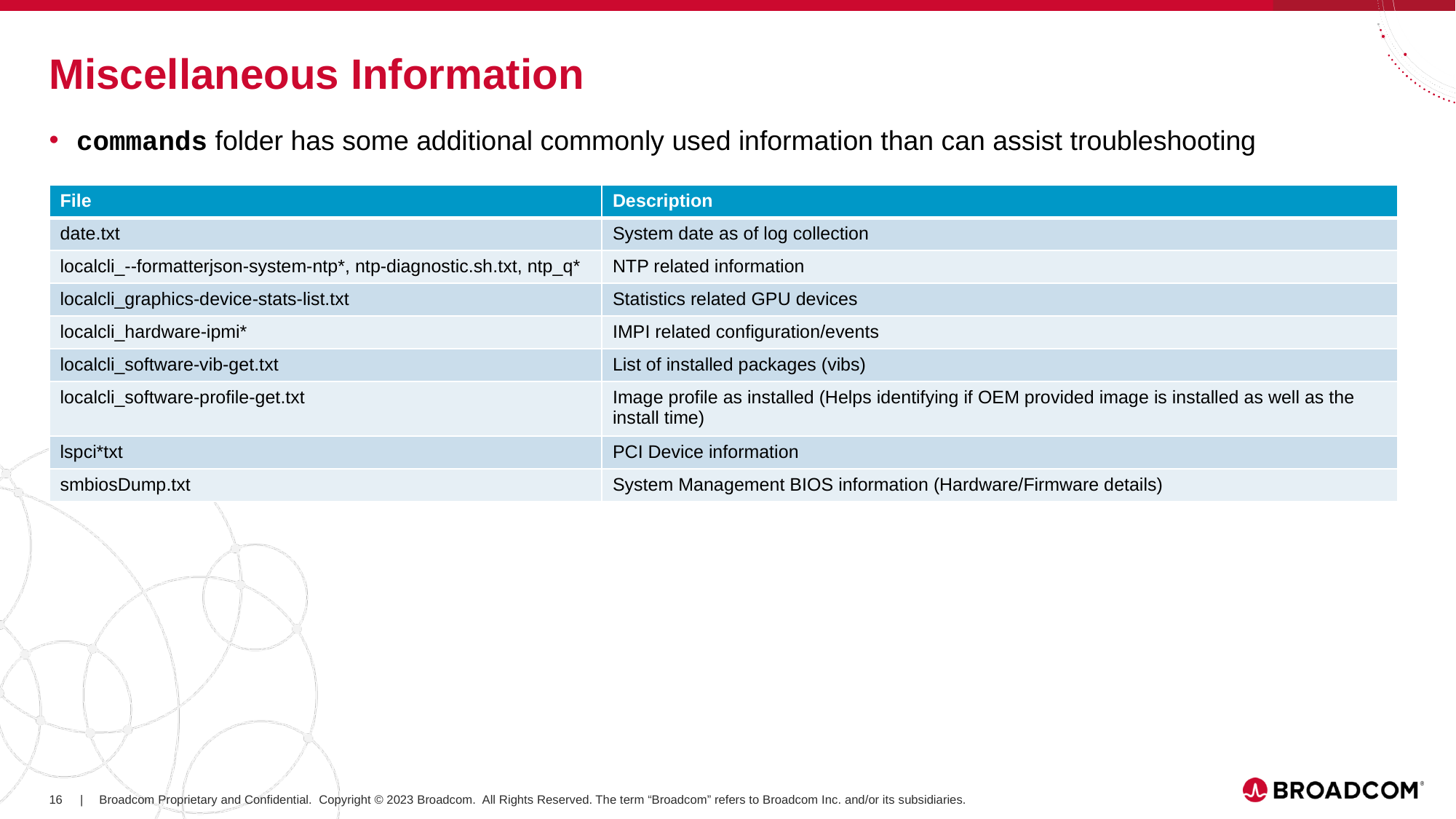

# Miscellaneous Information
commands folder has some additional commonly used information than can assist troubleshooting
| File | Description |
| --- | --- |
| date.txt | System date as of log collection |
| localcli\_--formatterjson-system-ntp\*, ntp-diagnostic.sh.txt, ntp\_q\* | NTP related information |
| localcli\_graphics-device-stats-list.txt | Statistics related GPU devices |
| localcli\_hardware-ipmi\* | IMPI related configuration/events |
| localcli\_software-vib-get.txt | List of installed packages (vibs) |
| localcli\_software-profile-get.txt | Image profile as installed (Helps identifying if OEM provided image is installed as well as the install time) |
| lspci\*txt | PCI Device information |
| smbiosDump.txt | System Management BIOS information (Hardware/Firmware details) |